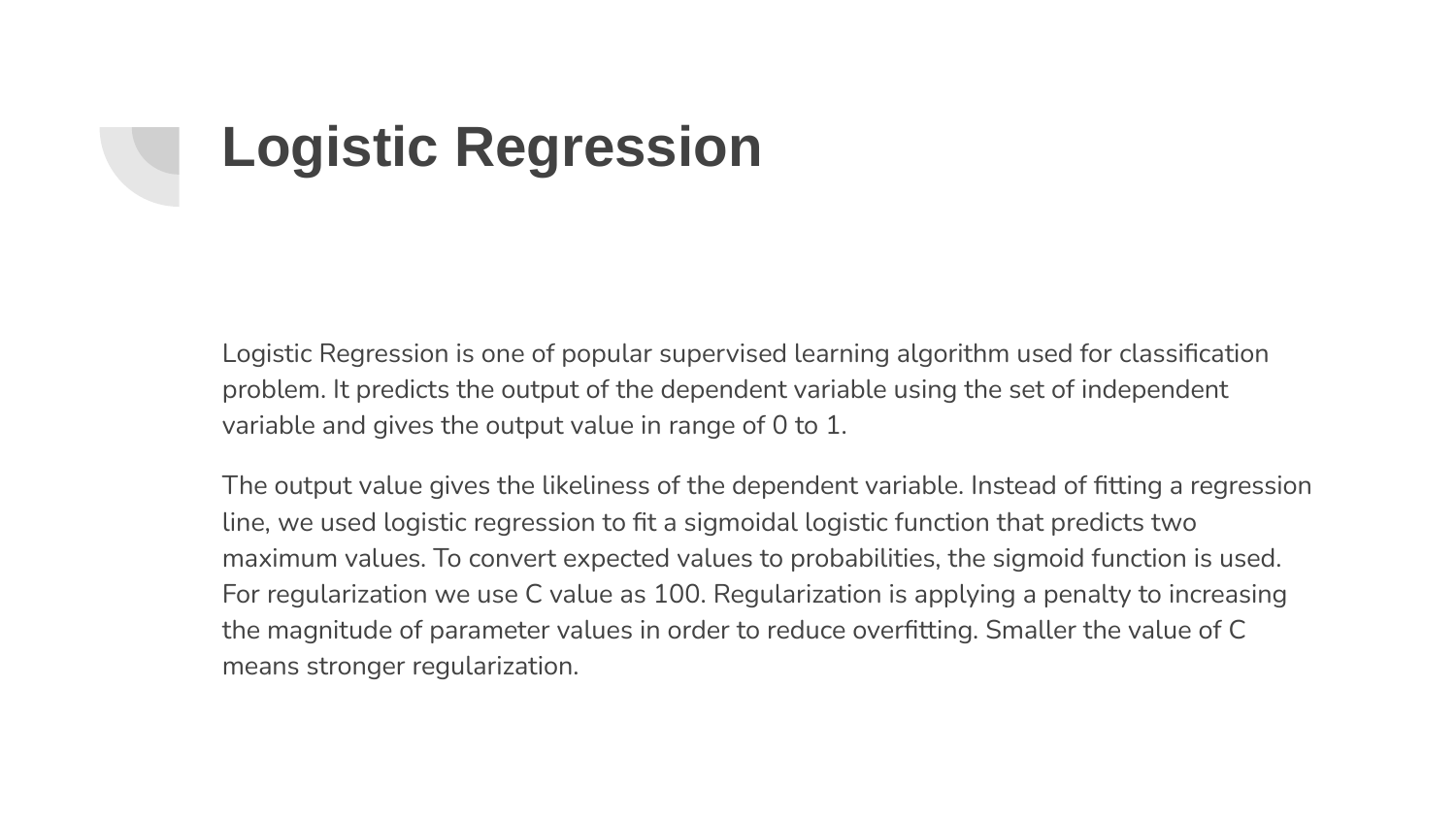

# Logistic Regression
Logistic Regression is one of popular supervised learning algorithm used for classification problem. It predicts the output of the dependent variable using the set of independent variable and gives the output value in range of 0 to 1.
The output value gives the likeliness of the dependent variable. Instead of fitting a regression line, we used logistic regression to fit a sigmoidal logistic function that predicts two maximum values. To convert expected values to probabilities, the sigmoid function is used. For regularization we use C value as 100. Regularization is applying a penalty to increasing the magnitude of parameter values in order to reduce overfitting. Smaller the value of C means stronger regularization.